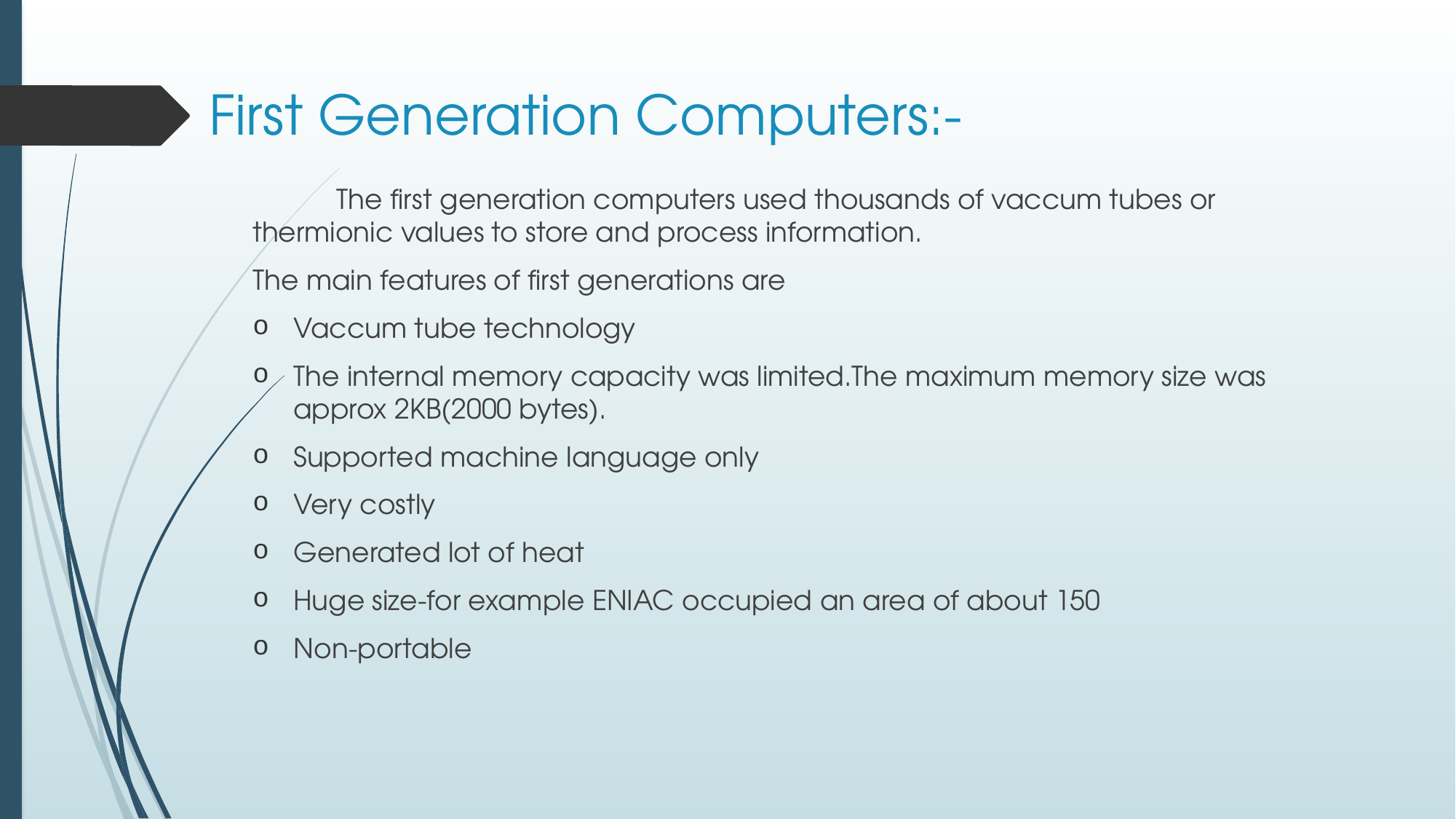

# First Generation Computers:-
           The first generation computers used thousands of vaccum tubes or thermionic values to store and process information.
The main features of first generations are
Vaccum tube technology
The internal memory capacity was limited.The maximum memory size was approx 2KB(2000 bytes).
Supported machine language only
Very costly
Generated lot of heat
Huge size-for example ENIAC occupied an area of about 150
Non-portable